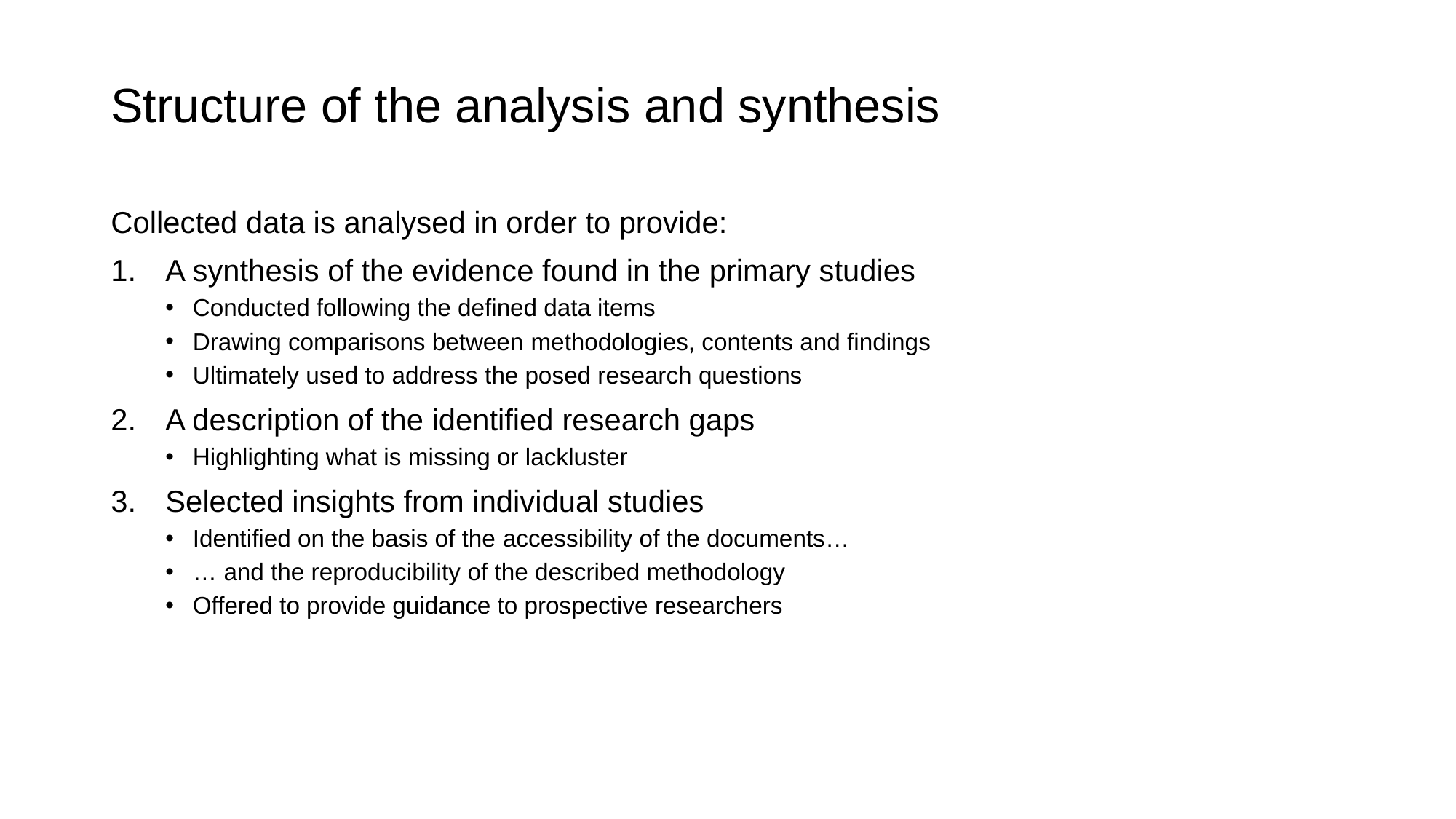

# Structure of the analysis and synthesis
Collected data is analysed in order to provide:
A synthesis of the evidence found in the primary studies
Conducted following the defined data items
Drawing comparisons between methodologies, contents and findings
Ultimately used to address the posed research questions
A description of the identified research gaps
Highlighting what is missing or lackluster
Selected insights from individual studies
Identified on the basis of the accessibility of the documents…
… and the reproducibility of the described methodology
Offered to provide guidance to prospective researchers